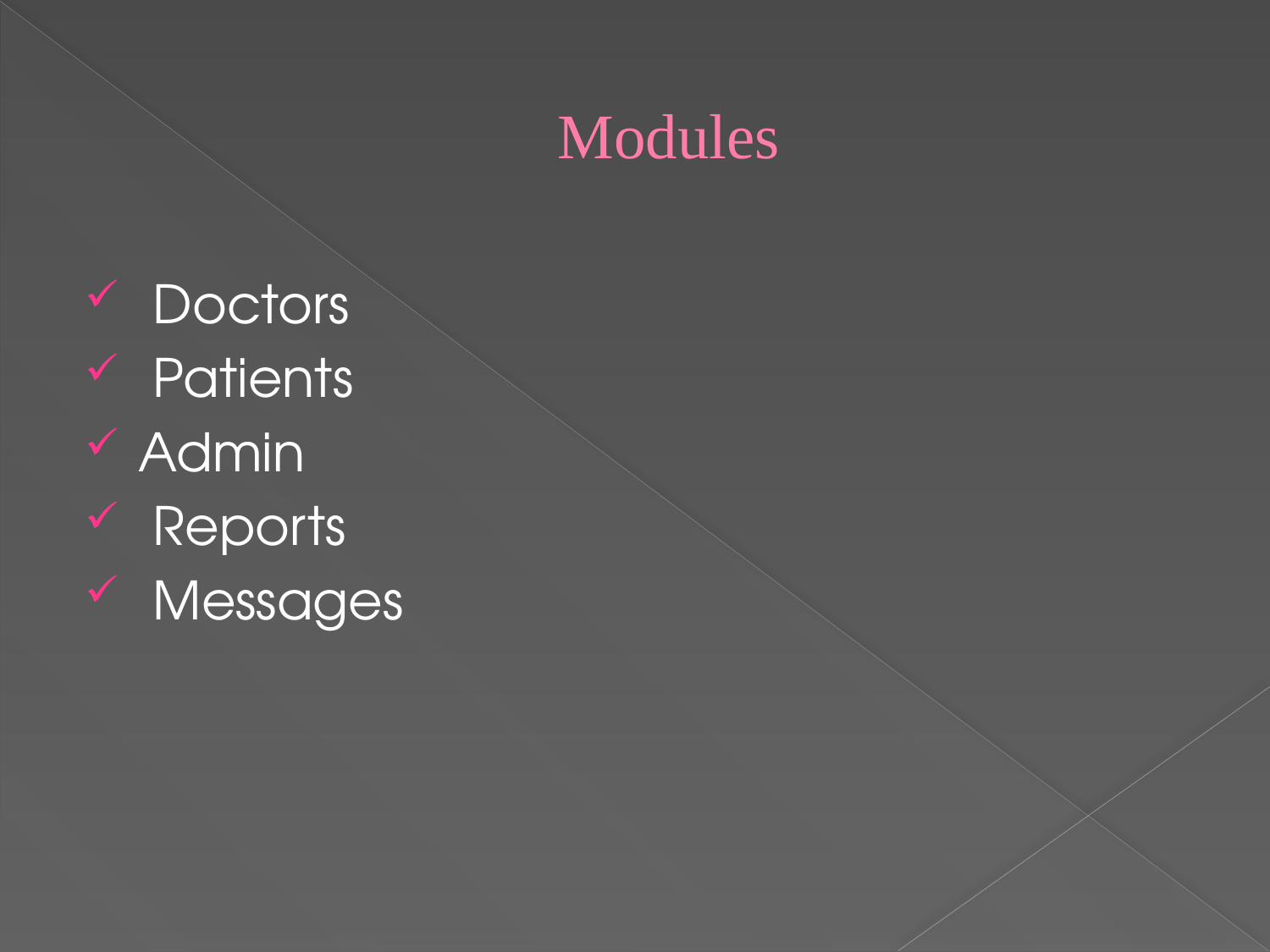

# Modules

 Doctors
 Patients
Admin
 Reports
 Messages